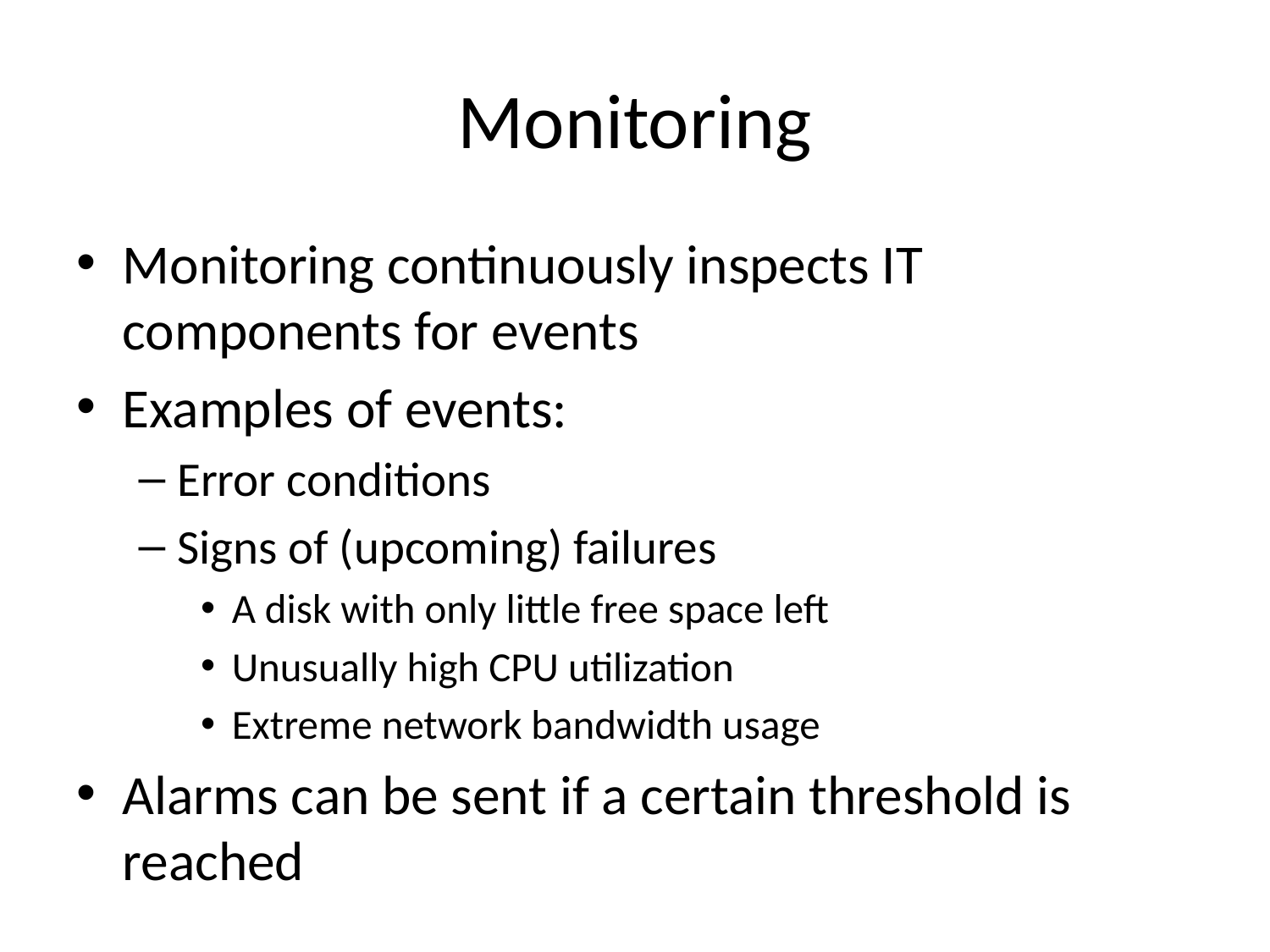

# Monitoring
Monitoring continuously inspects IT components for events
Examples of events:
Error conditions
Signs of (upcoming) failures
A disk with only little free space left
Unusually high CPU utilization
Extreme network bandwidth usage
Alarms can be sent if a certain threshold is reached